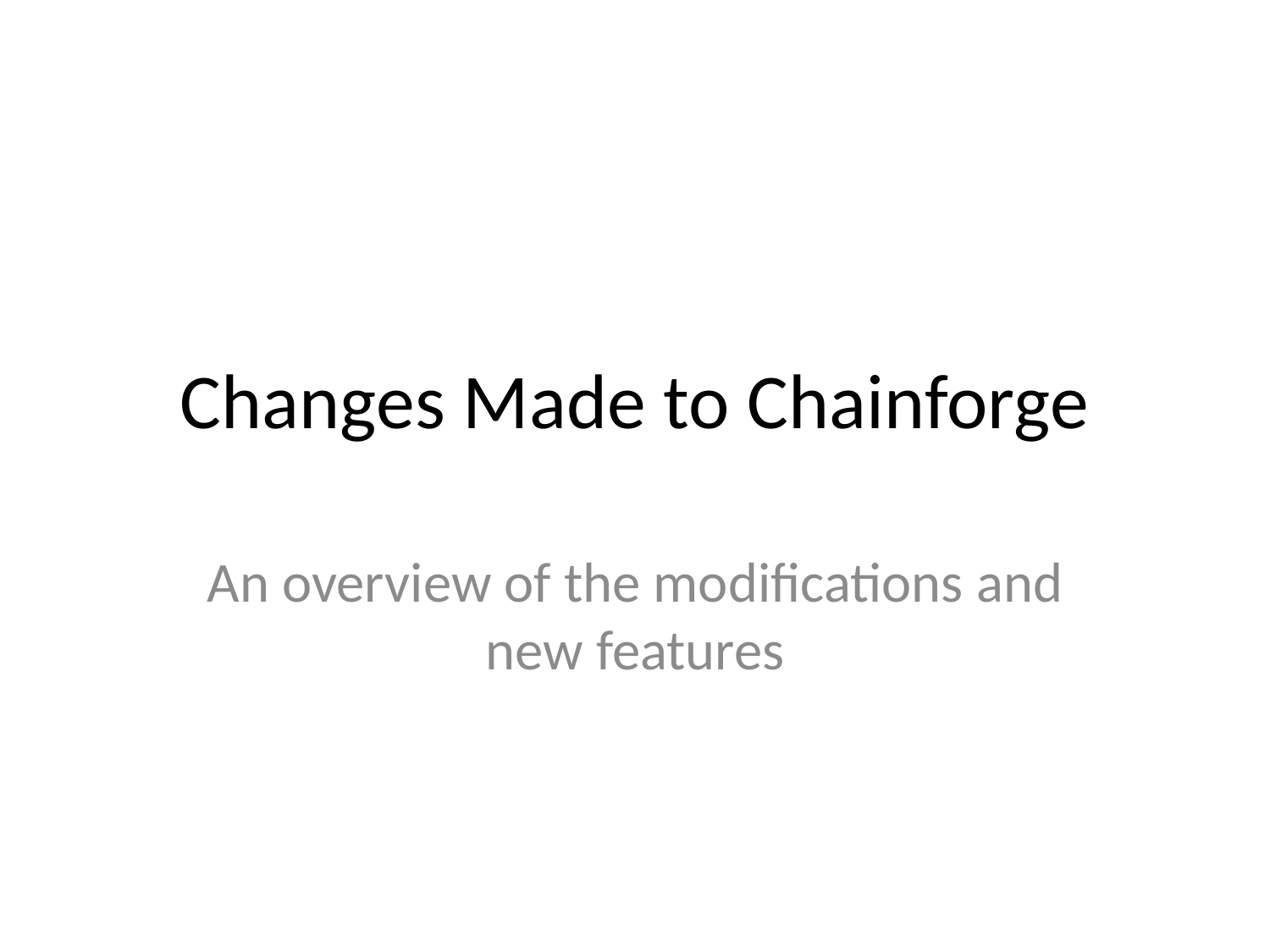

# Changes Made to Chainforge
An overview of the modifications and new features